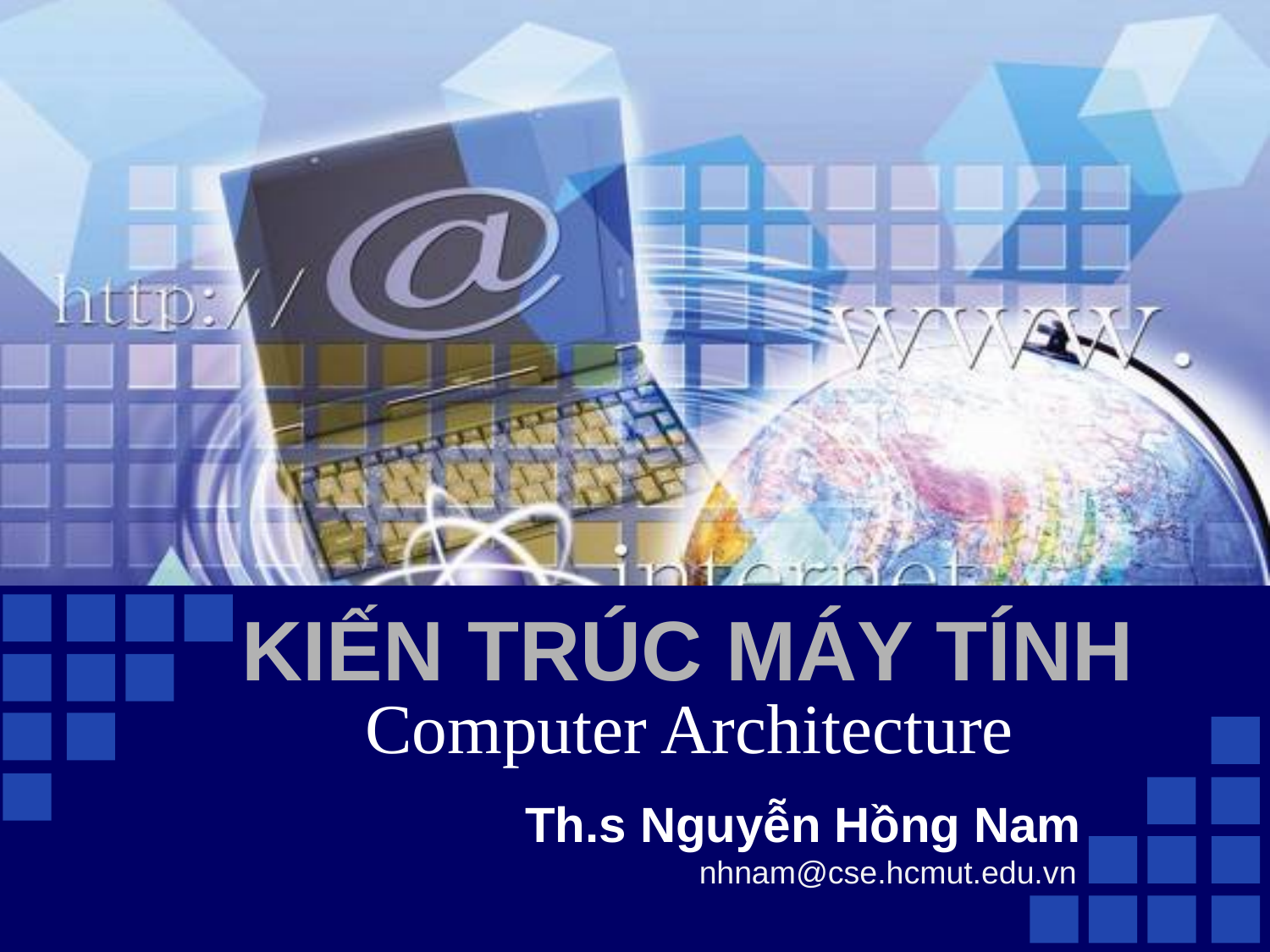

# KIẾN TRÚC MÁY TÍNH
Computer Architecture

Th.s Nguyễn Hồng Nam
nnhnam@cse.hcmut.edu.vn